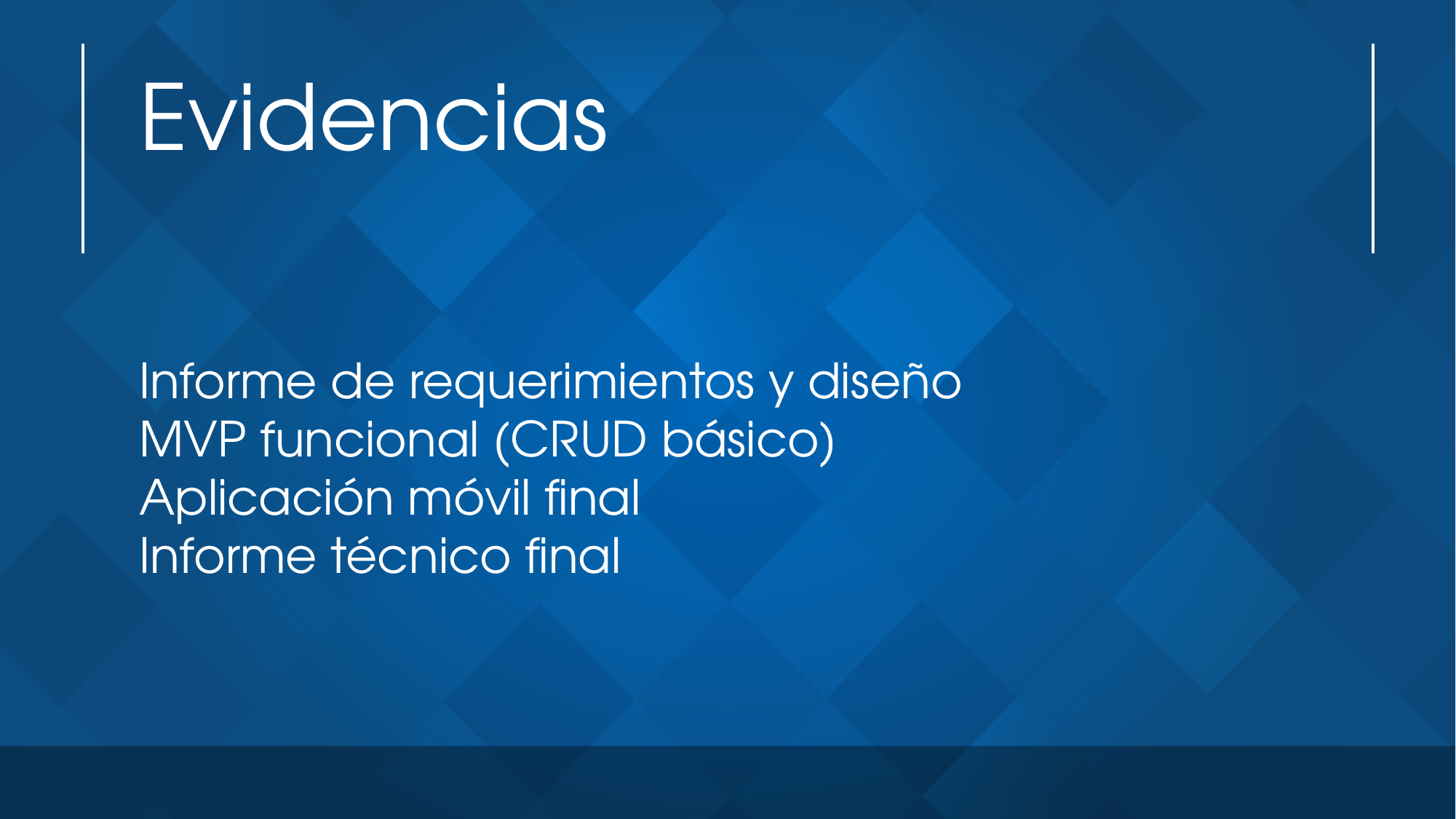

# Evidencias
Informe de requerimientos y diseño
MVP funcional (CRUD básico)
Aplicación móvil final
Informe técnico final